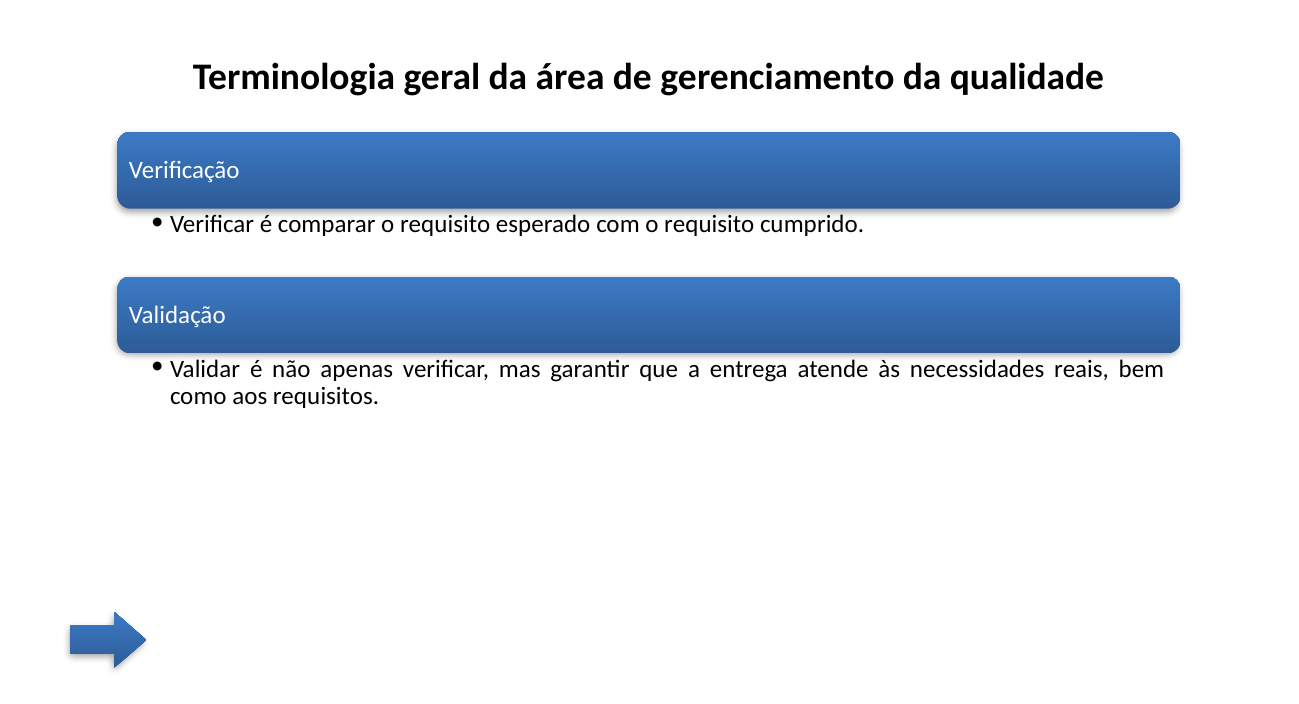

Terminologia geral da área de gerenciamento da qualidade

Verificação

Verificar é comparar o requisito esperado com o requisito cumprido.

Validação

Validar é não apenas verificar, mas garantir que a entrega atende às necessidades reais, bem como aos requisitos.
EXEMLO